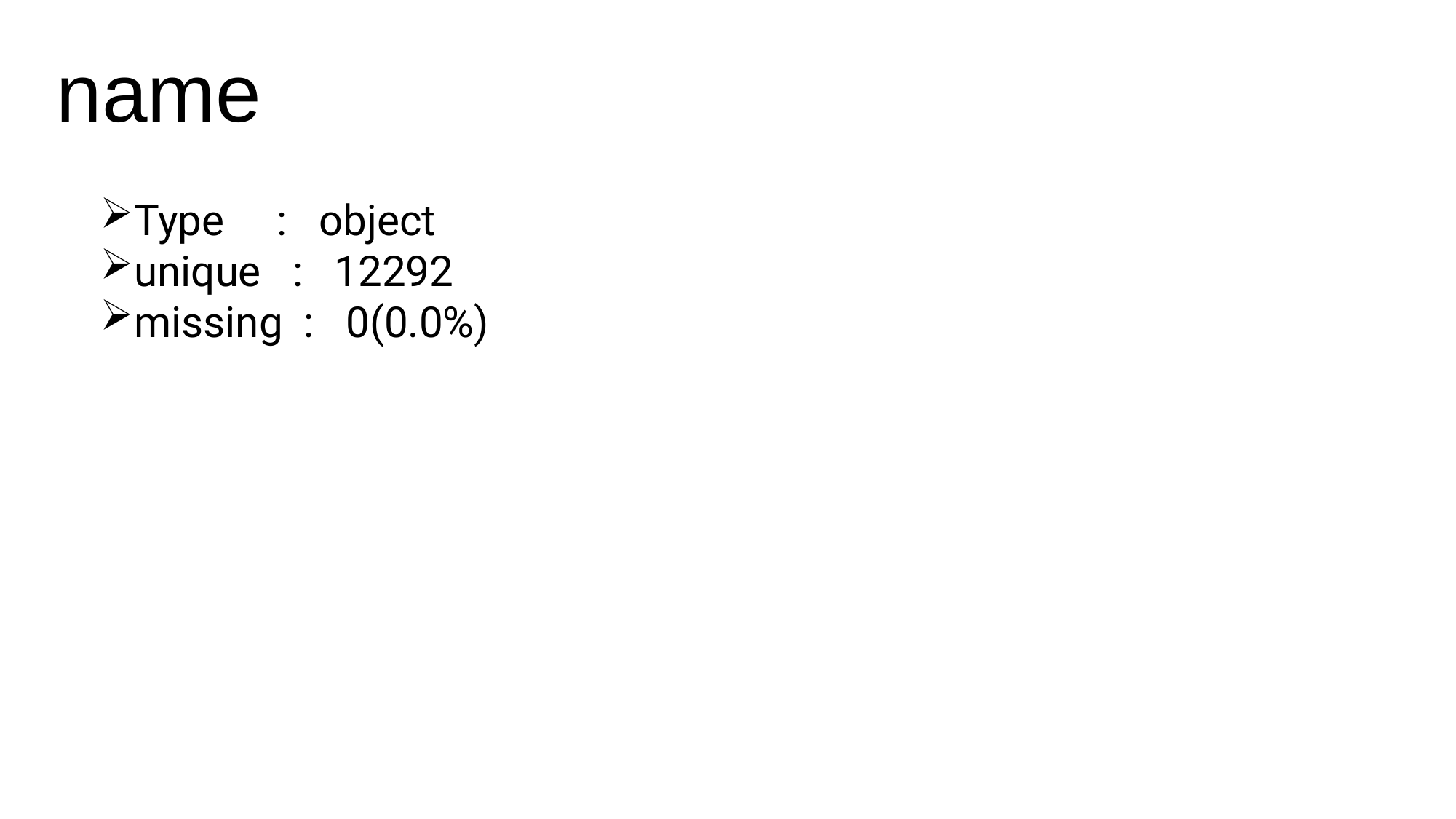

name
Type     :   object
unique   :   12292
missing  :   0(0.0%)